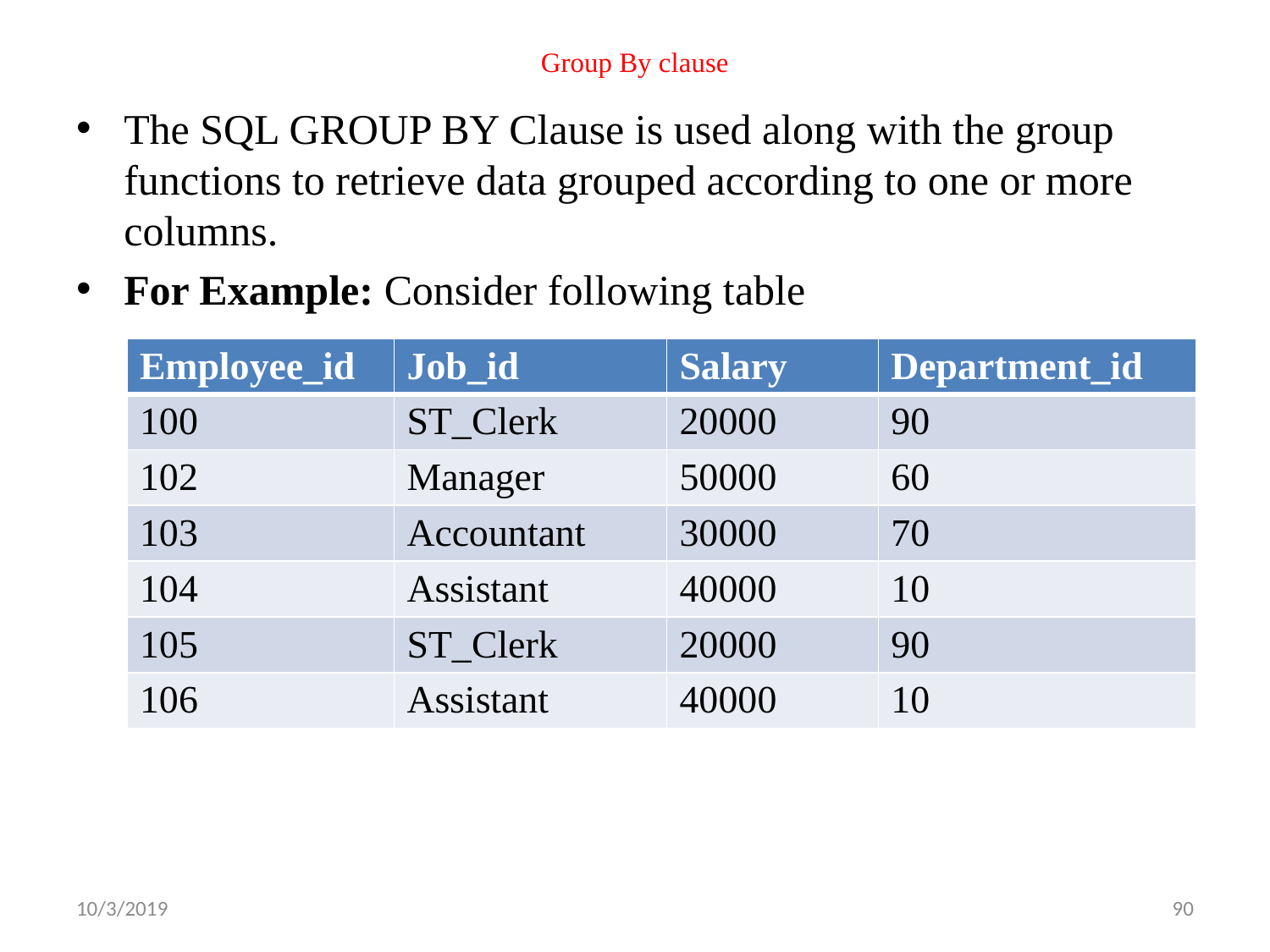

# Group By clause
The SQL GROUP BY Clause is used along with the group functions to retrieve data grouped according to one or more columns.
For Example: Consider following table

| Employee\_id | Job\_id | Salary | Department\_id |
| --- | --- | --- | --- |
| 100 | ST\_Clerk | 20000 | 90 |
| 102 | Manager | 50000 | 60 |
| 103 | Accountant | 30000 | 70 |
| 104 | Assistant | 40000 | 10 |
| 105 | ST\_Clerk | 20000 | 90 |
| 106 | Assistant | 40000 | 10 |
10/3/2019
90